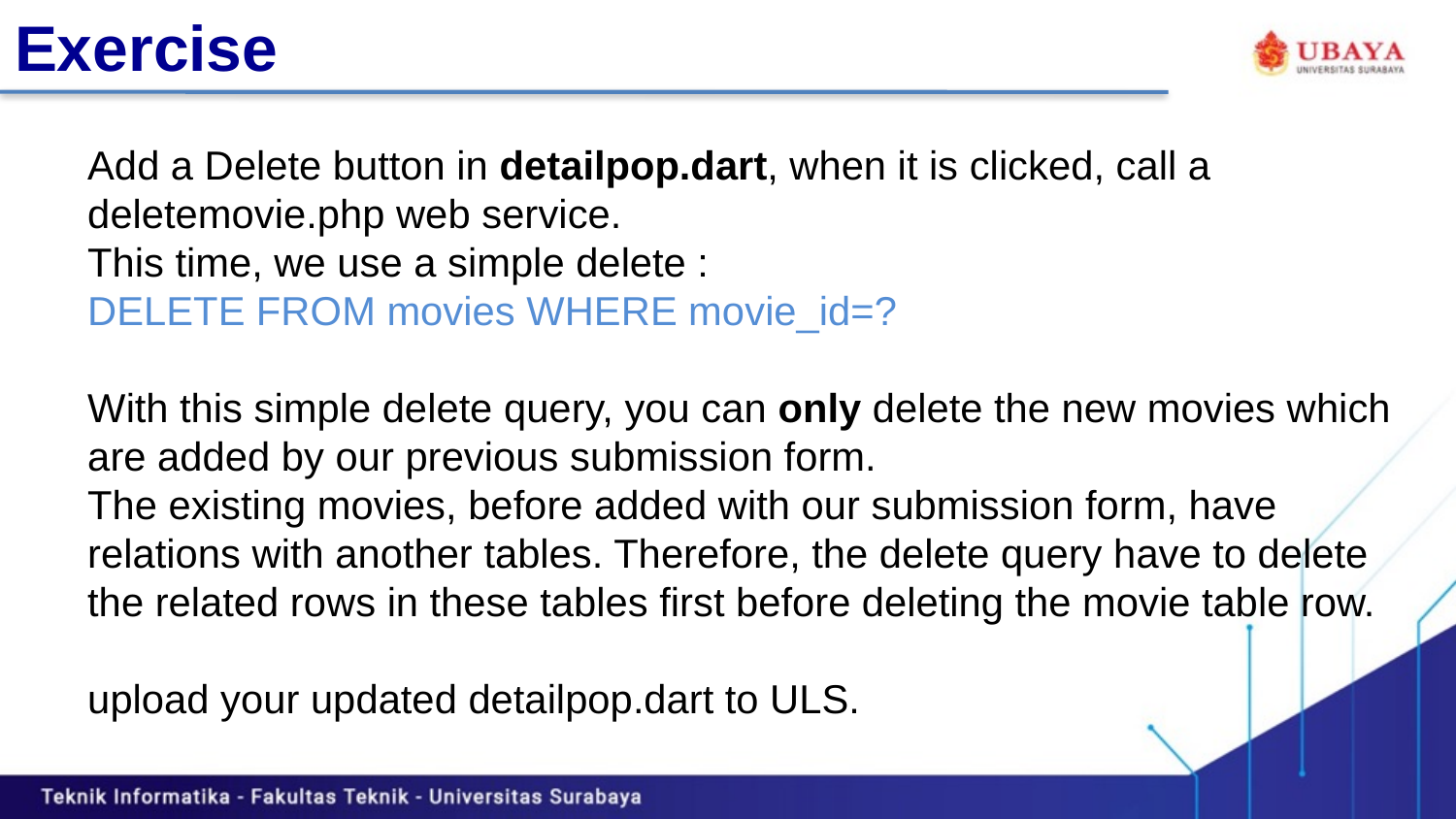

# Exercise

Add a Delete button in detailpop.dart, when it is clicked, call a deletemovie.php web service.
This time, we use a simple delete :
DELETE FROM movies WHERE movie_id=?

With this simple delete query, you can only delete the new movies which are added by our previous submission form.
The existing movies, before added with our submission form, have relations with another tables. Therefore, the delete query have to delete the related rows in these tables first before deleting the movie table row.

upload your updated detailpop.dart to ULS.